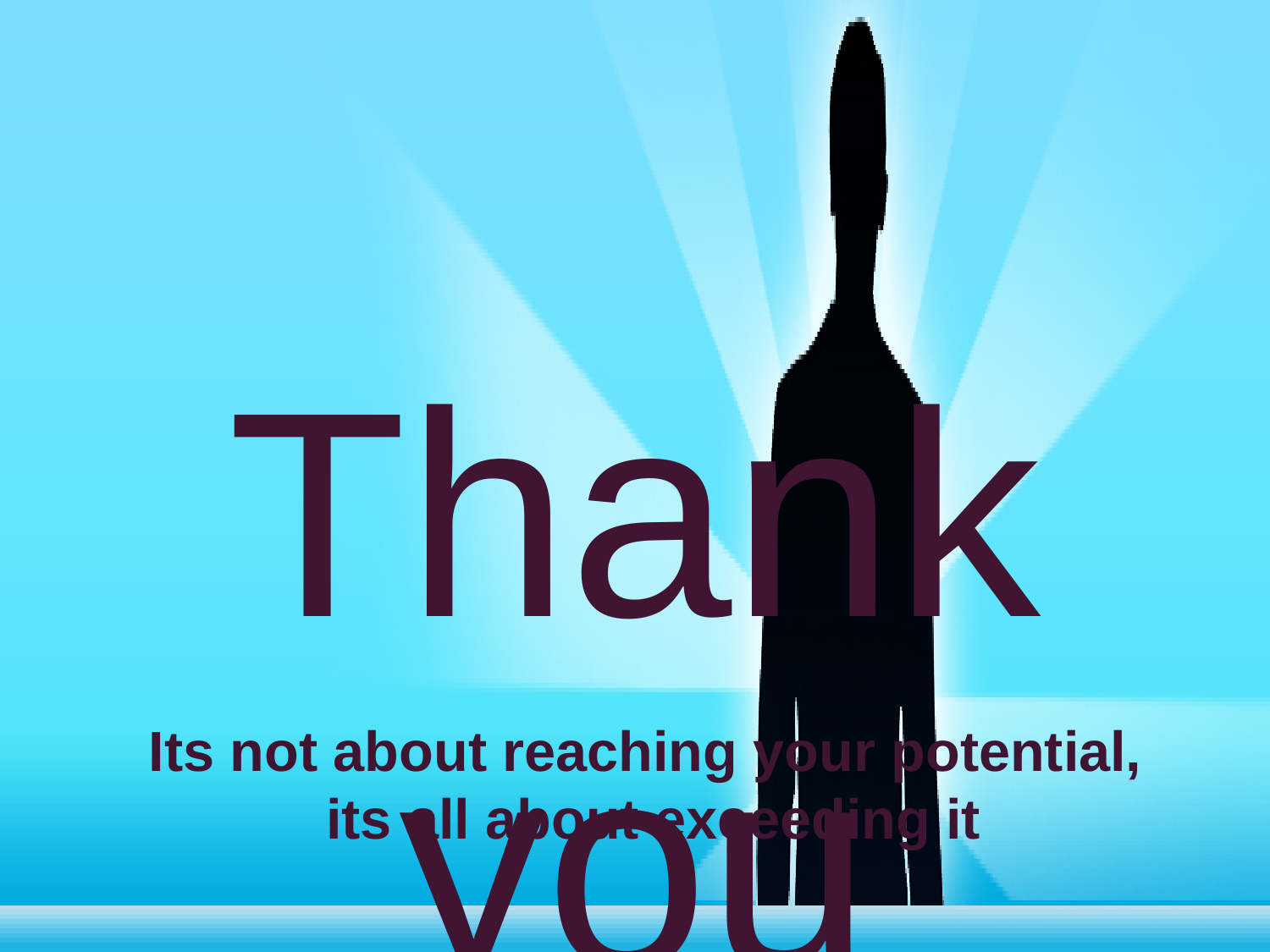

Thank you
Its not about reaching your potential,
its all about exceeding it